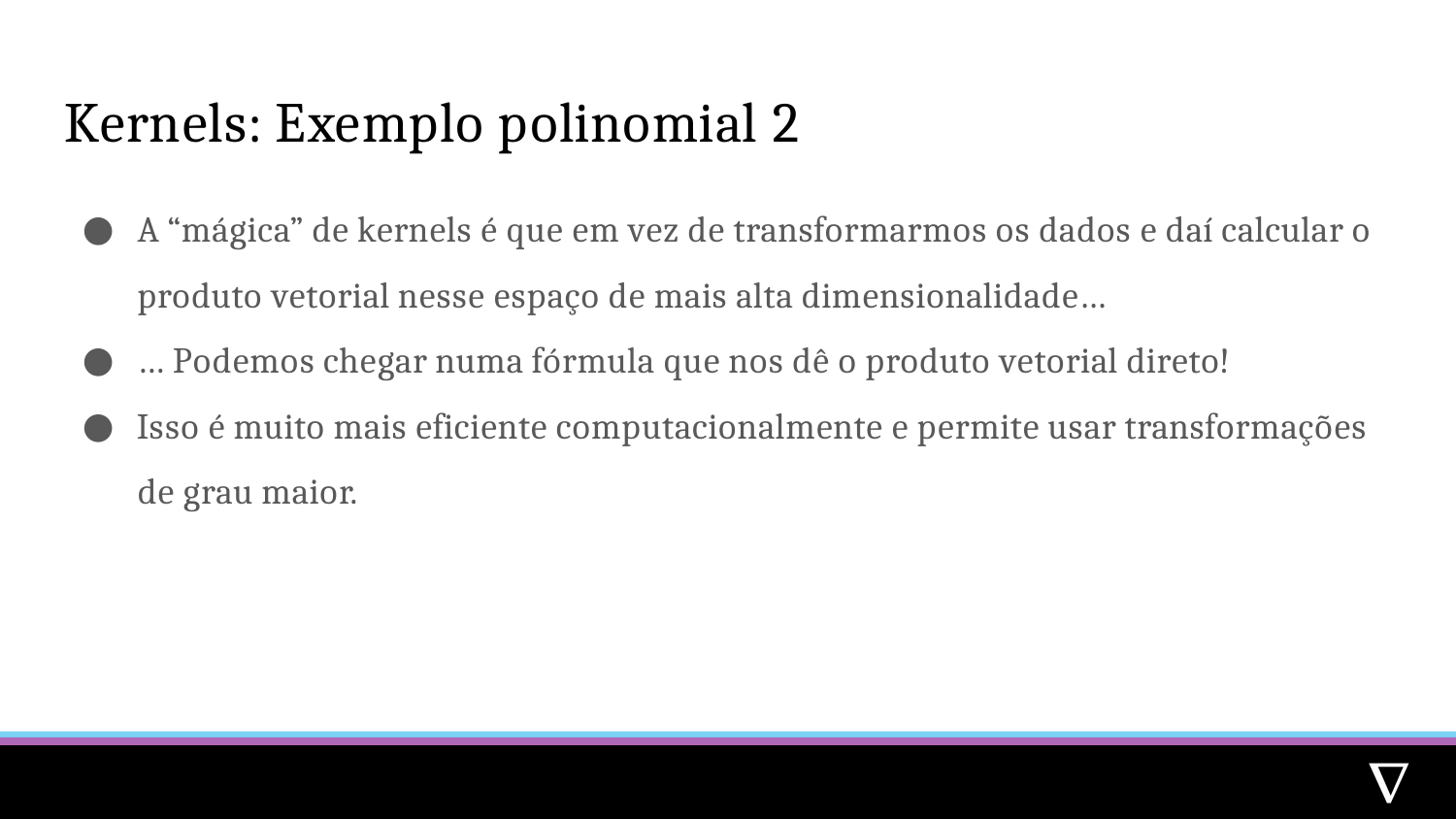

# Kernels: Exemplo polinomial 2
A “mágica” de kernels é que em vez de transformarmos os dados e daí calcular o produto vetorial nesse espaço de mais alta dimensionalidade…
… Podemos chegar numa fórmula que nos dê o produto vetorial direto!
Isso é muito mais eficiente computacionalmente e permite usar transformações de grau maior.